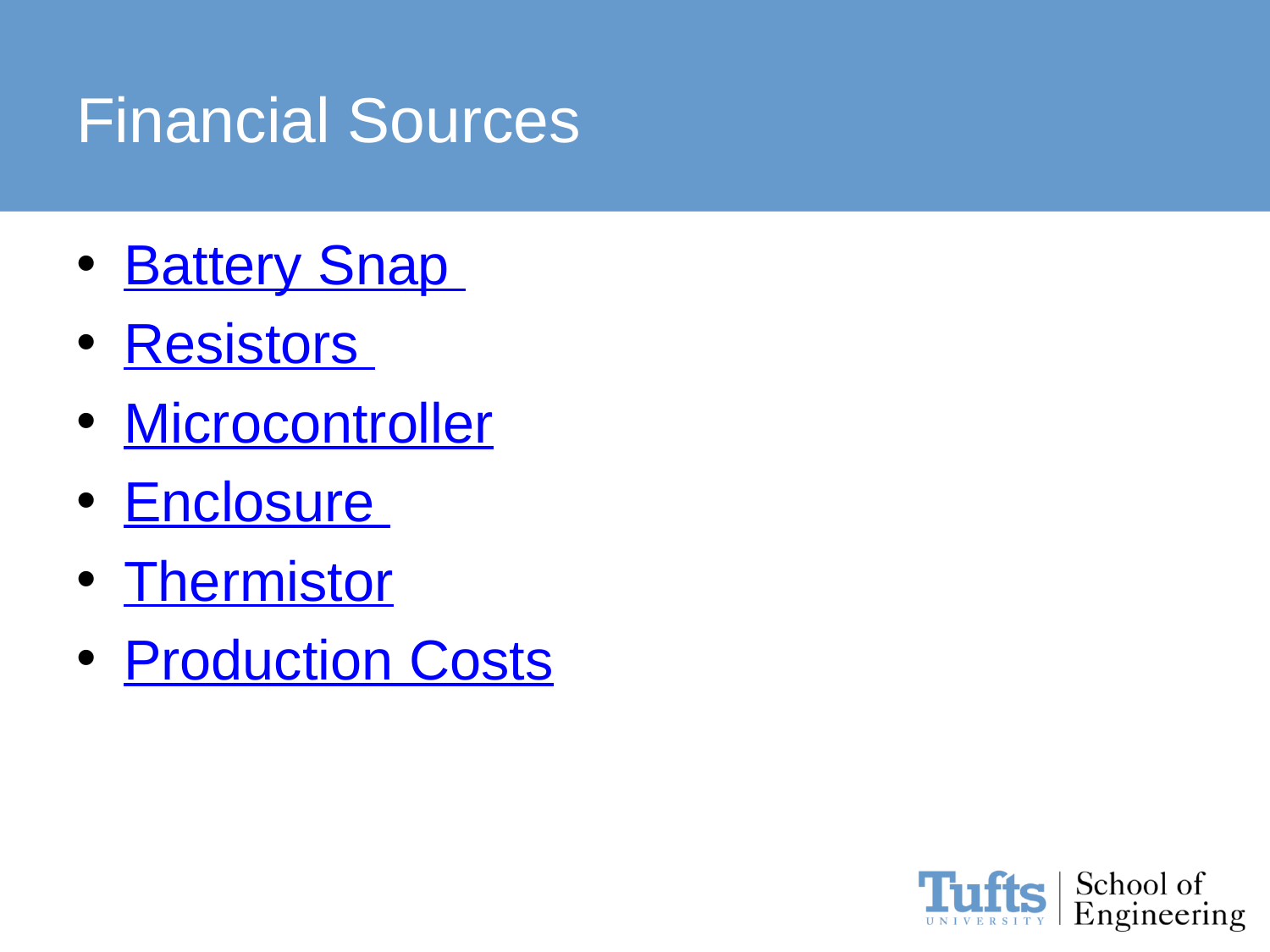

# Financial Sources
Battery Snap
Resistors
Microcontroller
Enclosure
Thermistor
Production Costs